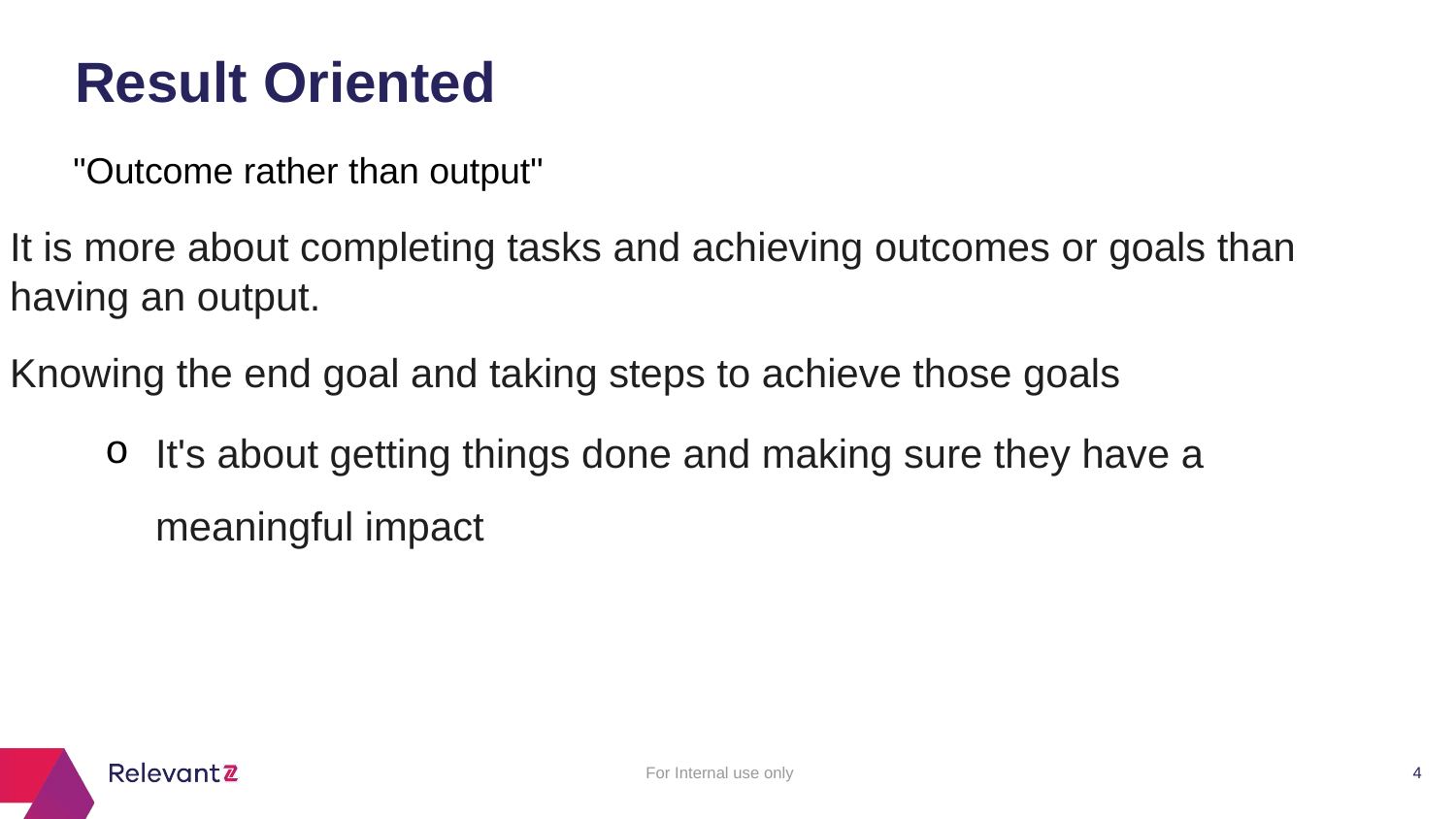

# Result Oriented
"Outcome rather than output"
It is more about completing tasks and achieving outcomes or goals than having an output.
Knowing the end goal and taking steps to achieve those goals
It's about getting things done and making sure they have a meaningful impact
4